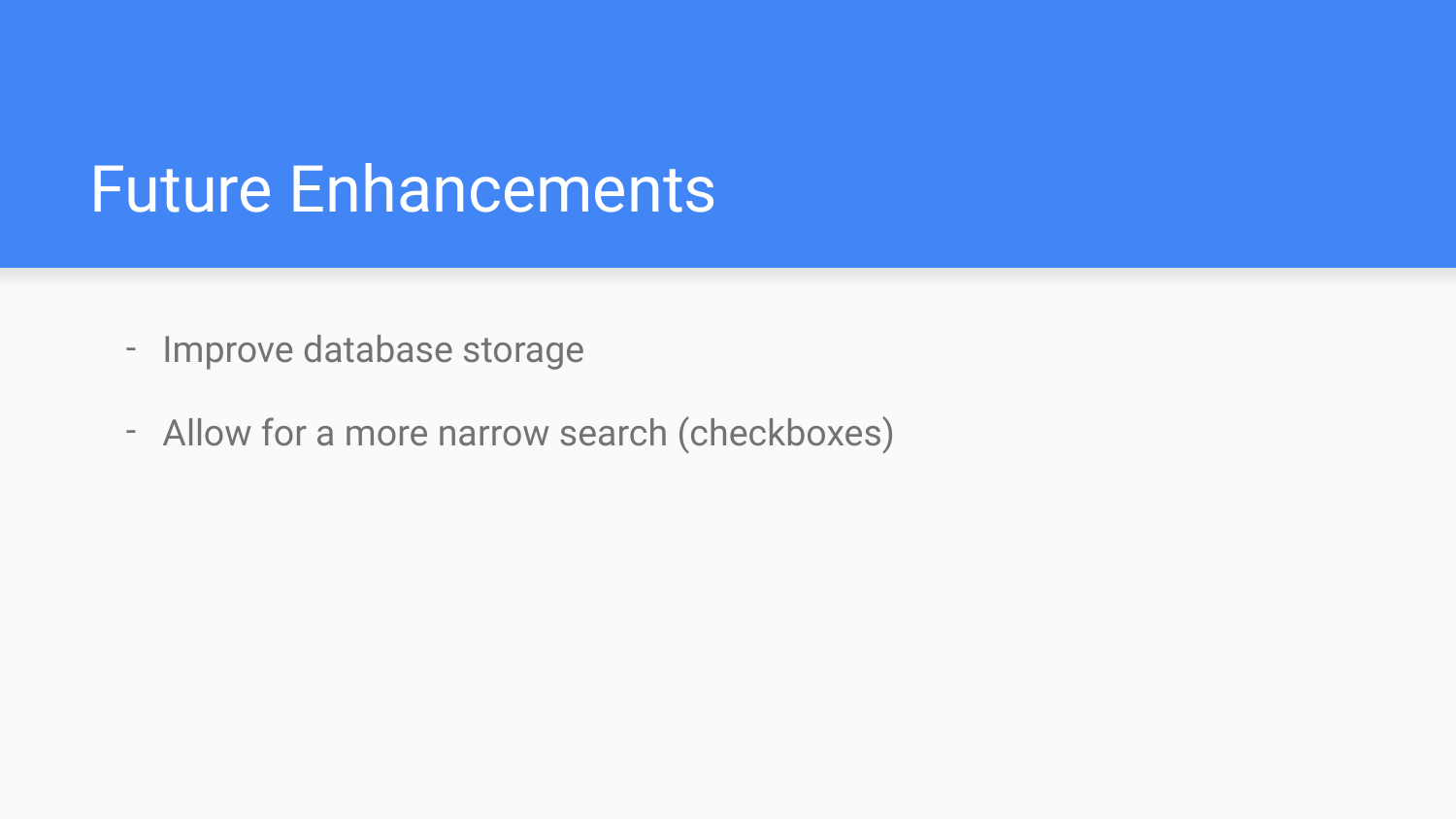

# Future Enhancements
Improve database storage
Allow for a more narrow search (checkboxes)